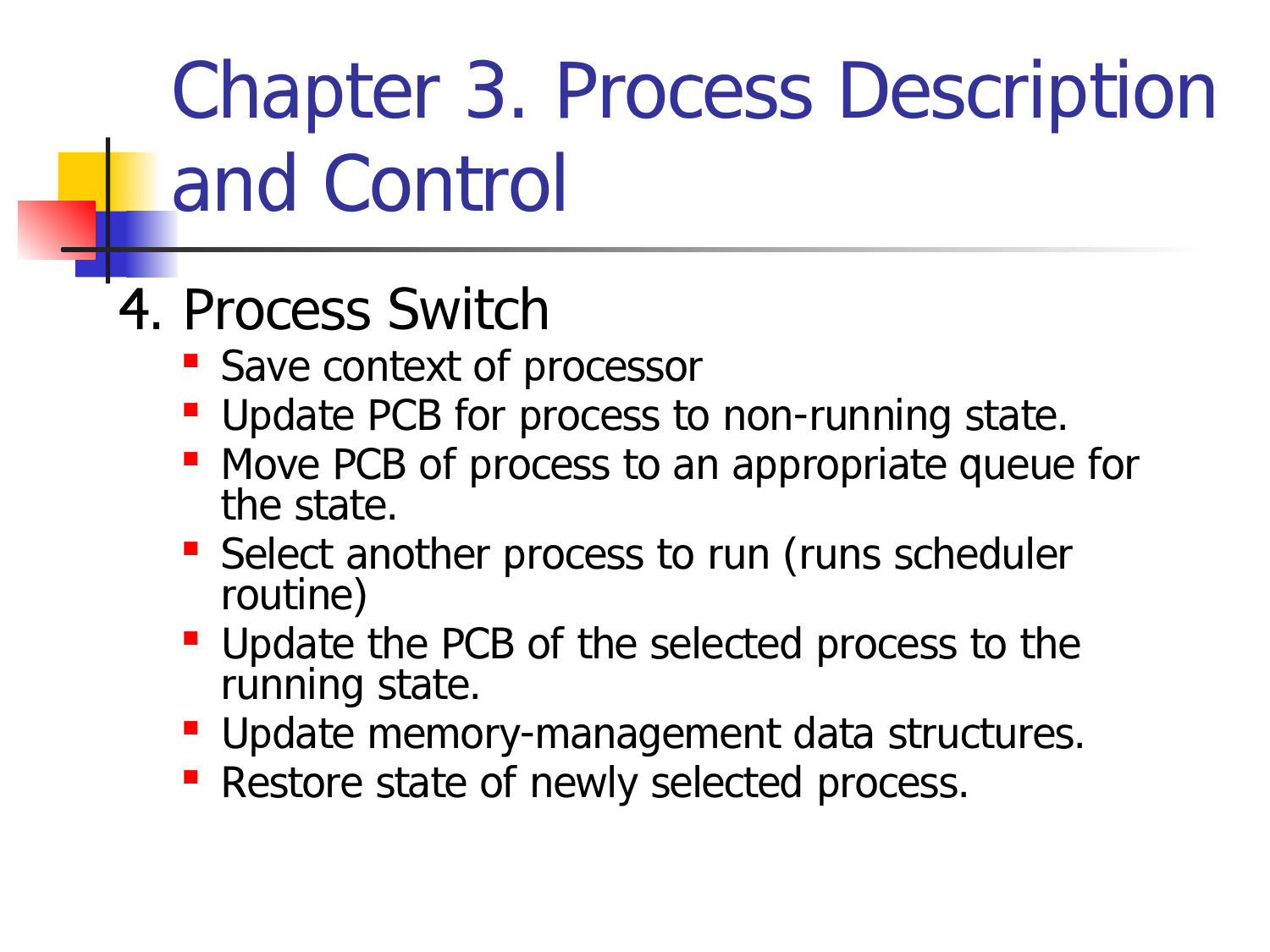

# Chapter 3. Process Description and Control
4. Process Switch
Save context of processor
Update PCB for process to non-running state.
Move PCB of process to an appropriate queue for the state.
Select another process to run (runs scheduler routine)
Update the PCB of the selected process to the running state.
Update memory-management data structures.
Restore state of newly selected process.